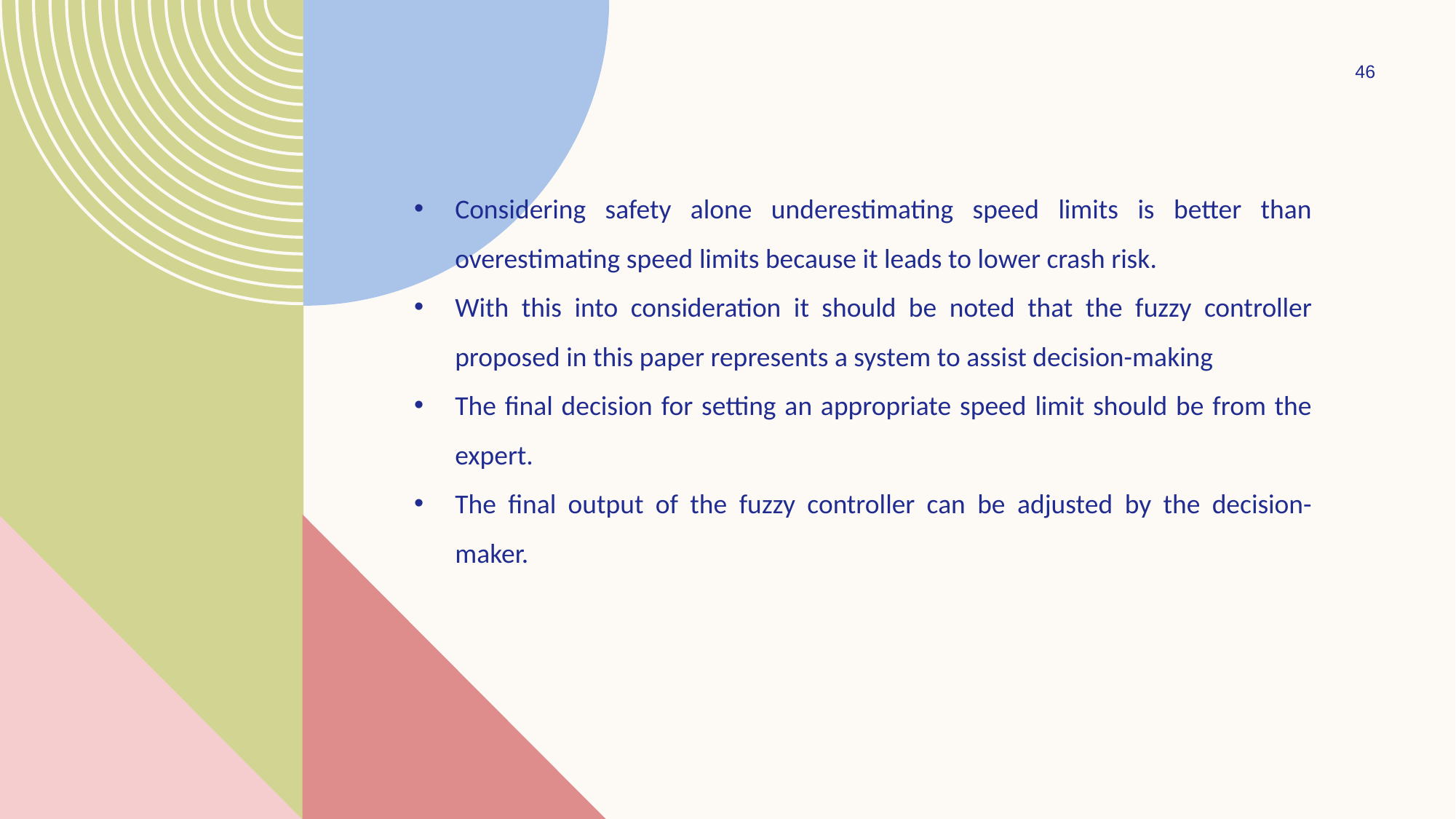

46
Considering safety alone underestimating speed limits is better than overestimating speed limits because it leads to lower crash risk.
With this into consideration it should be noted that the fuzzy controller proposed in this paper represents a system to assist decision-making
The final decision for setting an appropriate speed limit should be from the expert.
The final output of the fuzzy controller can be adjusted by the decision-maker.